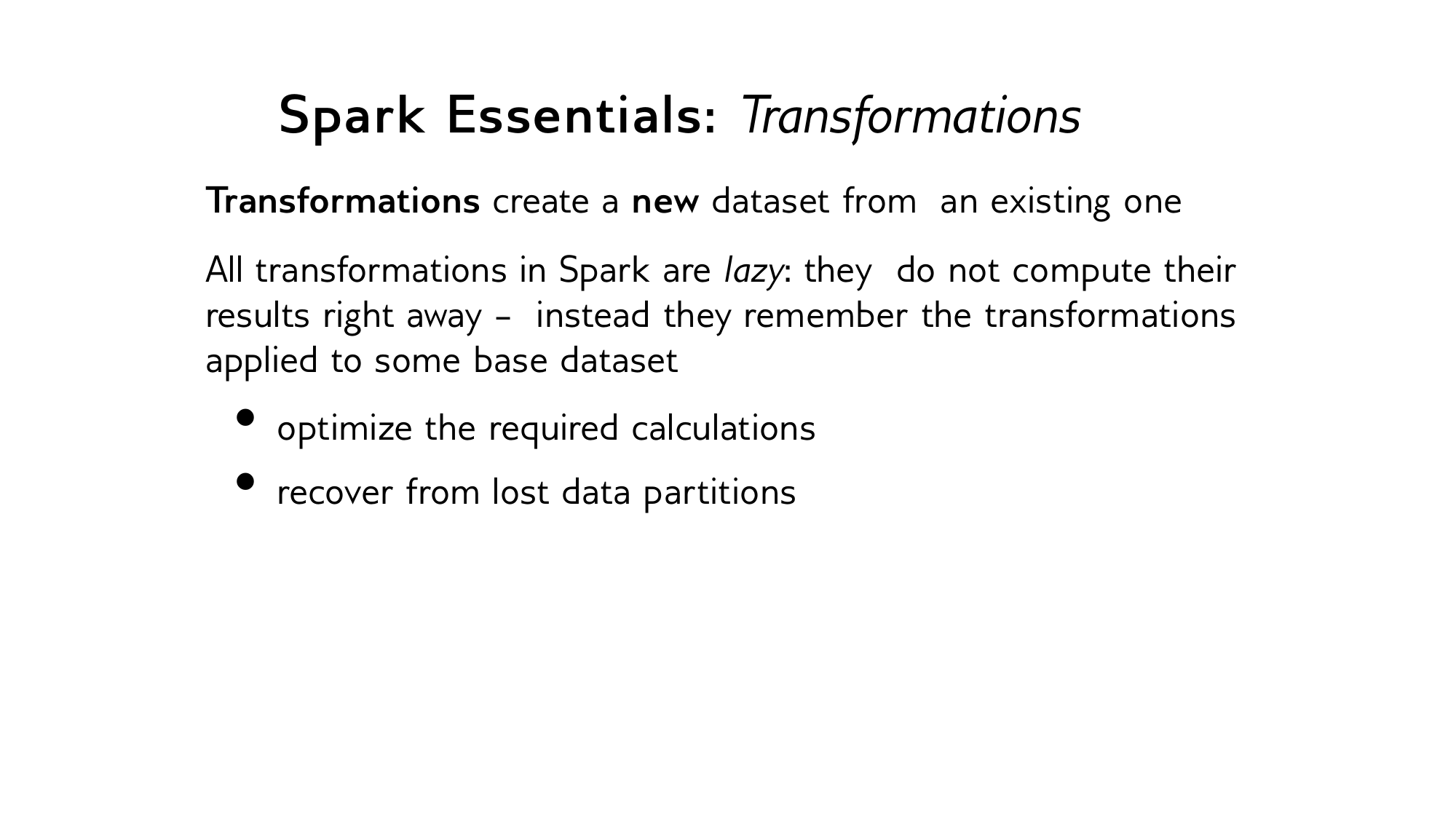

# Spark Essentials: Transformations
Transformations create a new dataset from  an existing one
All transformations in Spark are lazy: they  do not compute their results right away –  instead they remember the transformations  applied to some base dataset
optimize the required calculations
recover from lost data partitions